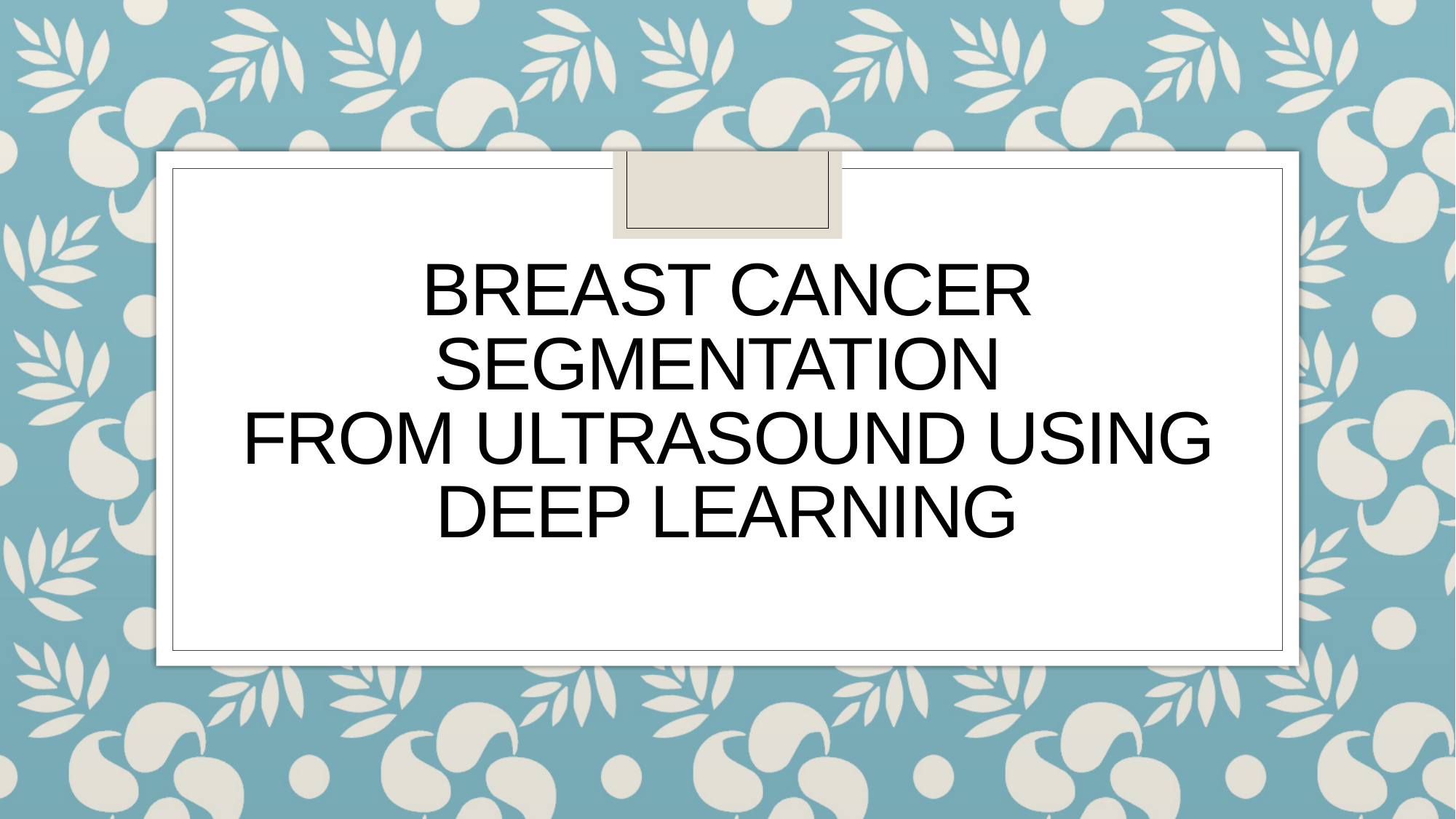

# Breast Cancer Segmentation from Ultrasound Using Deep Learning